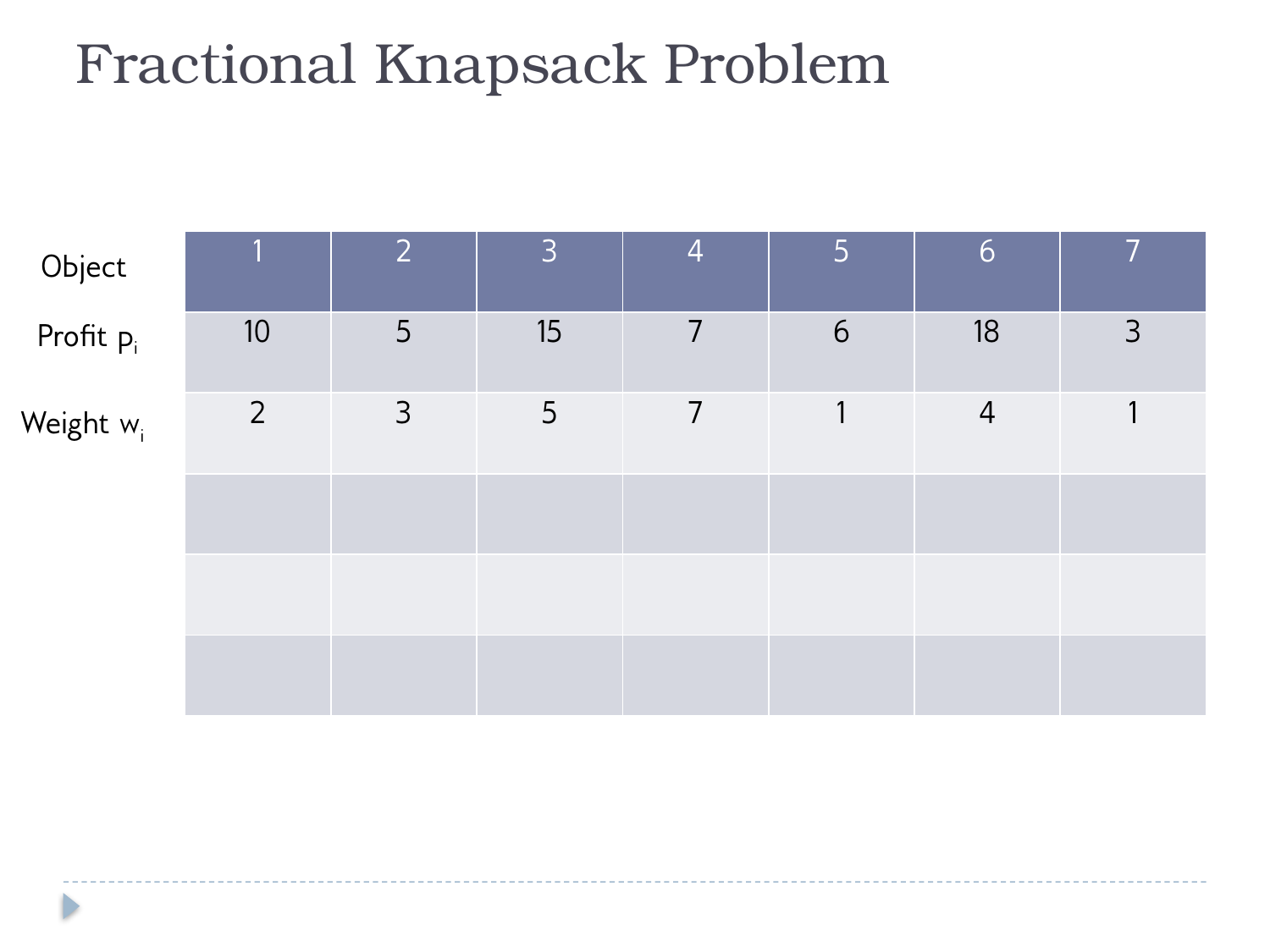

Fractional Knapsack Problem
| 1 | 2 | 3 | 4 | 5 | 6 | 7 |
| --- | --- | --- | --- | --- | --- | --- |
| 10 | 5 | 15 | 7 | 6 | 18 | 3 |
| 2 | 3 | 5 | 7 | 1 | 4 | 1 |
|  |  |  |  |  |  |  |
|  |  |  |  |  |  |  |
|  |  |  |  |  |  |  |
Object
Profit pi
Weight wi